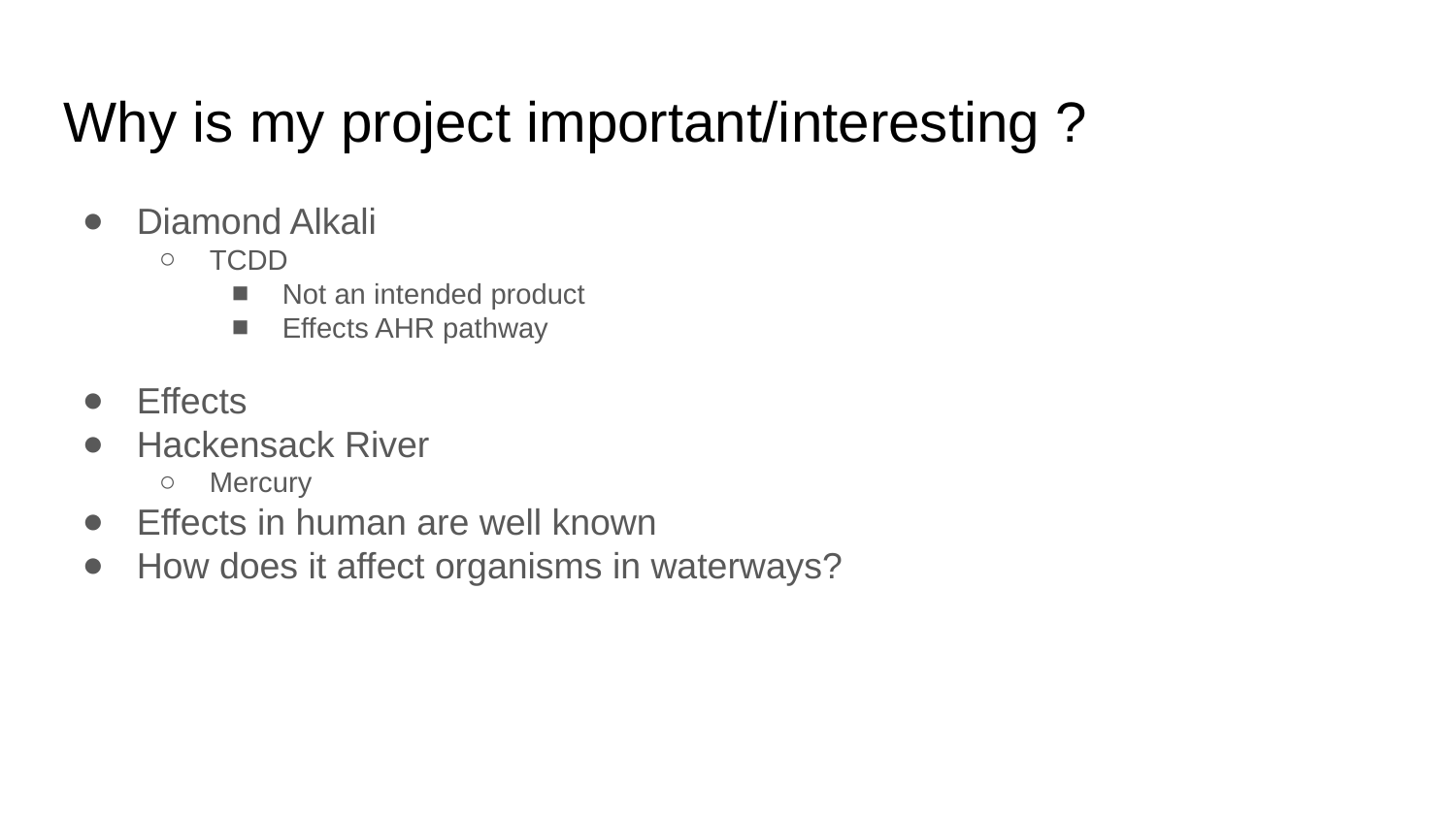

Why is my project important/interesting ?
Diamond Alkali
TCDD
Not an intended product
Effects AHR pathway

Effects
Hackensack River
Mercury
Effects in human are well known
How does it affect organisms in waterways?